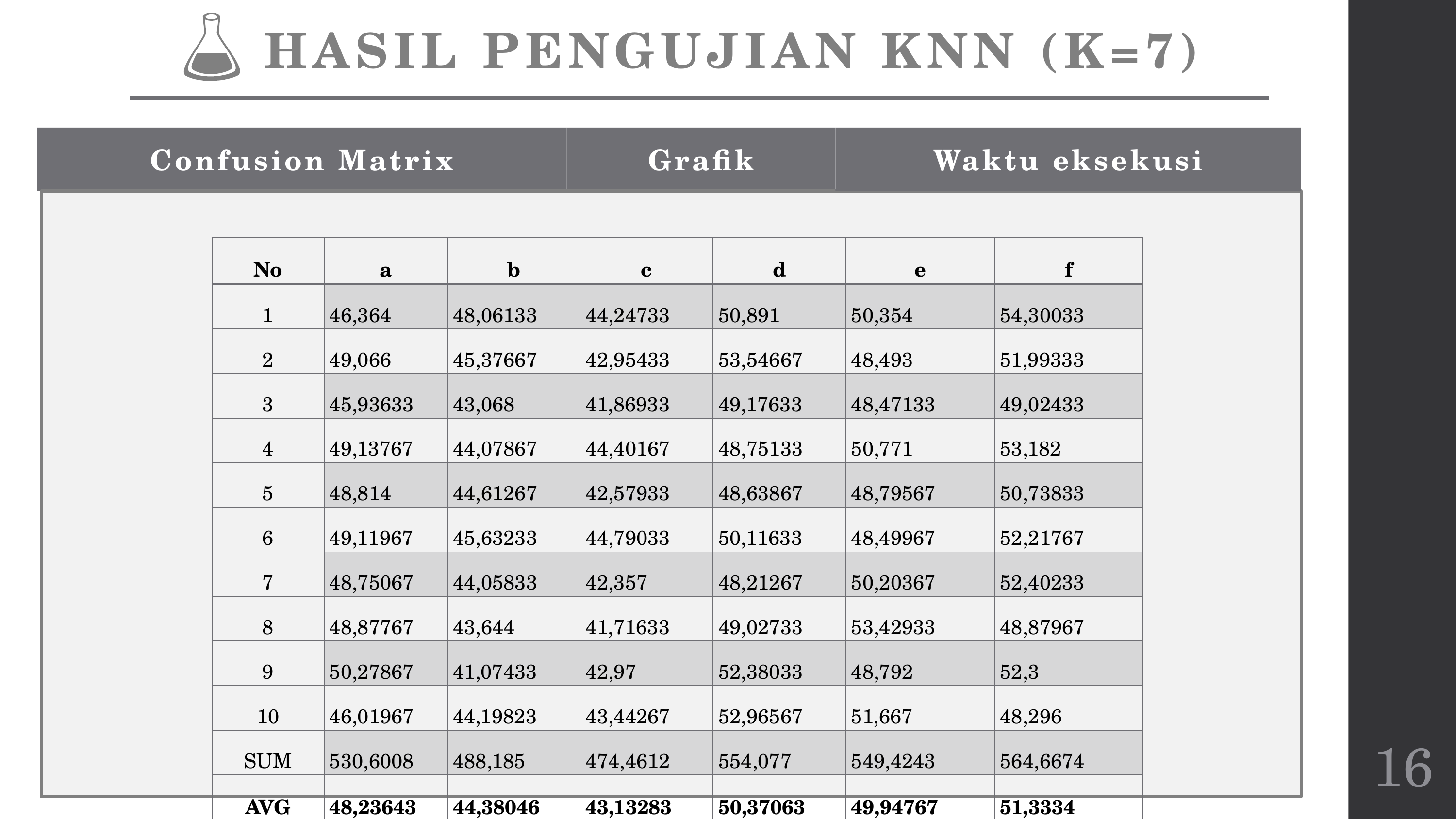

HASIL PENGUJIAN KNN (K=7)
Confusion Matrix
Waktu eksekusi
Grafik

### Chart

| Category | Benar  | Salah | Column1 |
|---|---|---|---|
| Ekonomi Bisnis | 8.0 | 2.0 | None |
| Pendidikan Bisnis & Manajemen | 10.0 | 0.0 | None |
| Kajian Bimbingan & Konseling | 6.0 | 4.0 | None |
| Penelitian & Pengembangan Pendidikan Luar Biasa | 8.0 | 1.0 | None |
| Pendidikan Pancasila & Kewarganegaraan | 9.0 | 1.0 | None |
| Teori & Praksis Pembelajaran IPS | 8.0 | 2.0 | None |
| No | a | b | c | d | e | f |
| --- | --- | --- | --- | --- | --- | --- |
| 1 | 46,364 | 48,06133 | 44,24733 | 50,891 | 50,354 | 54,30033 |
| 2 | 49,066 | 45,37667 | 42,95433 | 53,54667 | 48,493 | 51,99333 |
| 3 | 45,93633 | 43,068 | 41,86933 | 49,17633 | 48,47133 | 49,02433 |
| 4 | 49,13767 | 44,07867 | 44,40167 | 48,75133 | 50,771 | 53,182 |
| 5 | 48,814 | 44,61267 | 42,57933 | 48,63867 | 48,79567 | 50,73833 |
| 6 | 49,11967 | 45,63233 | 44,79033 | 50,11633 | 48,49967 | 52,21767 |
| 7 | 48,75067 | 44,05833 | 42,357 | 48,21267 | 50,20367 | 52,40233 |
| 8 | 48,87767 | 43,644 | 41,71633 | 49,02733 | 53,42933 | 48,87967 |
| 9 | 50,27867 | 41,07433 | 42,97 | 52,38033 | 48,792 | 52,3 |
| 10 | 46,01967 | 44,19823 | 43,44267 | 52,96567 | 51,667 | 48,296 |
| SUM | 530,6008 | 488,185 | 474,4612 | 554,077 | 549,4243 | 564,6674 |
| AVG | 48,23643 | 44,38046 | 43,13283 | 50,37063 | 49,94767 | 51,3334 |
| Correct classification | Clasified as |  |  |  |  |  |
| --- | --- | --- | --- | --- | --- | --- |
|  | a | b | c | d | e | f |
| a= Ekonomi Bisnis | 8 | 1 | 0 | 0 | 0 | 1 |
| b= Pendidikan Bisnis & Manajemen | 0 | 10 | 0 | 0 | 0 | 0 |
| c= Kajian Bimbingan & Konseling | 0 | 2 | 6 | 1 | 0 | 1 |
| d= Penelitian & Pengembangan Pendidikan Luar Biasa | 0 | 2 | 0 | 8 | 0 | 0 |
| e= Pendidikan Pancasila & Kewarganegaraan | 0 | 0 | 0 | 0 | 9 | 1 |
| f= Teori & Praksis Pembelajaran IPS | 0 | 2 | 0 | 0 | 0 | 8 |
16